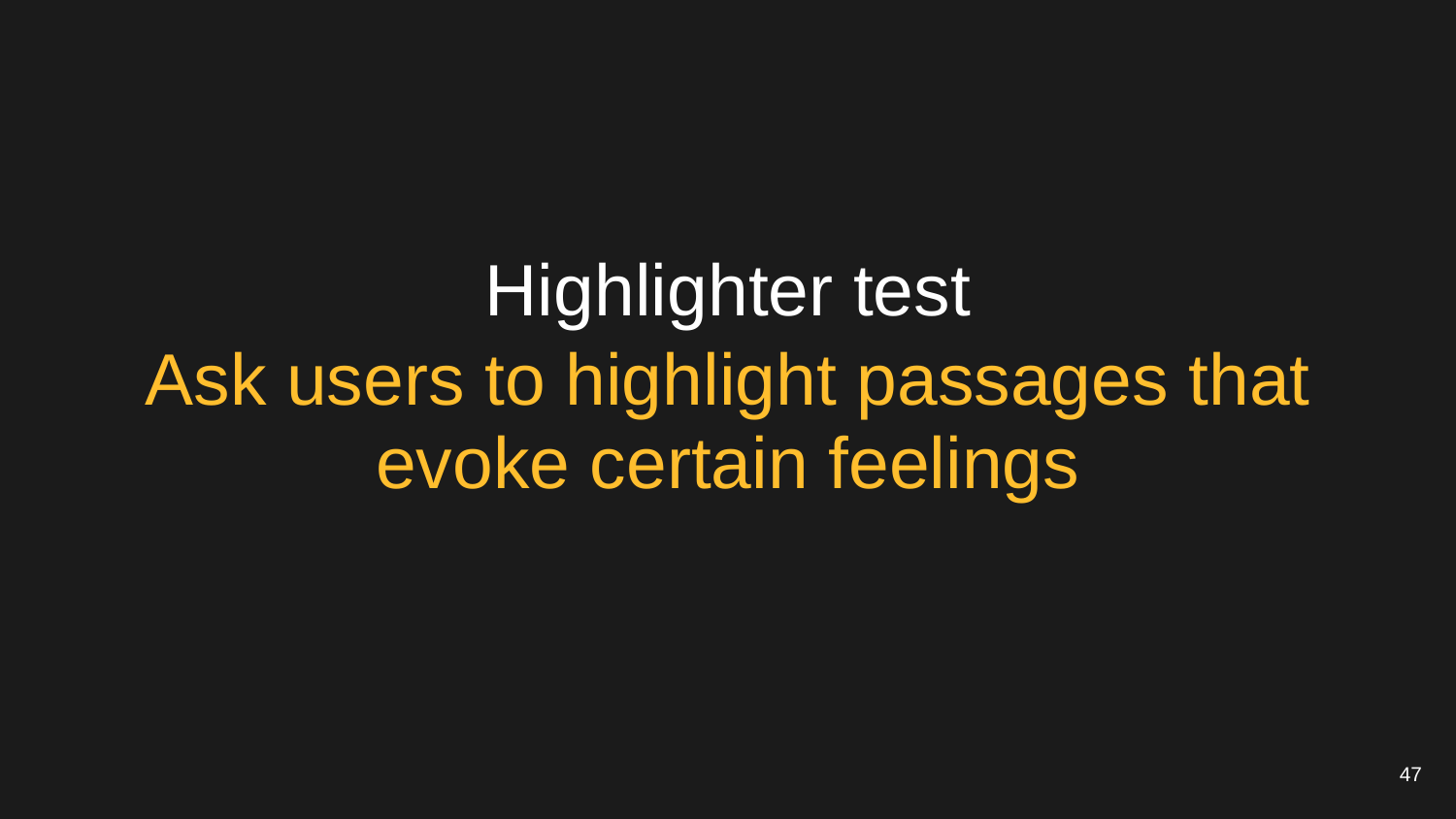

# Highlighter test
Ask users to highlight passages that evoke certain feelings
47